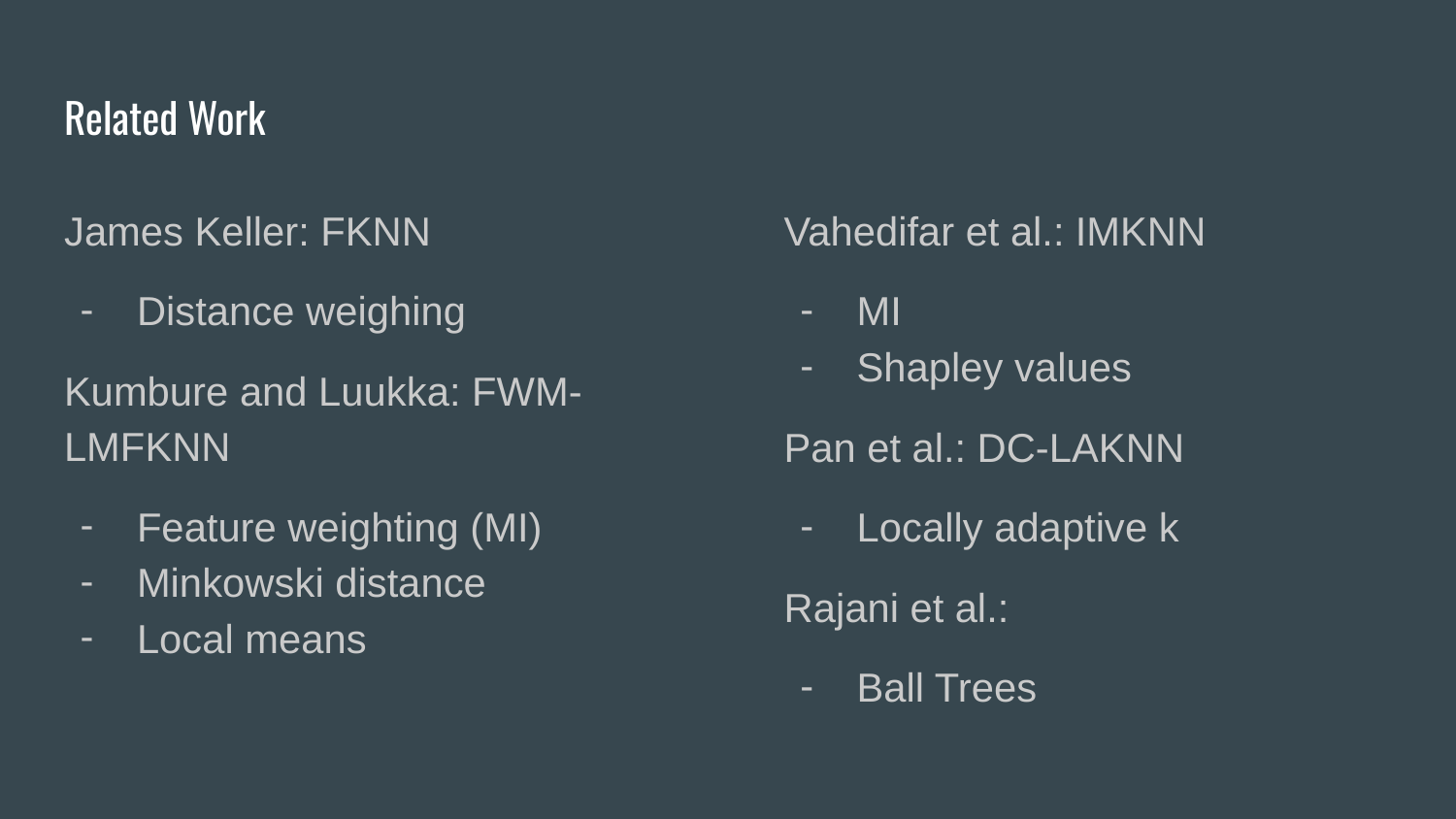

# Related Work
James Keller: FKNN
Distance weighing
Kumbure and Luukka: FWM-LMFKNN
Feature weighting (MI)
Minkowski distance
Local means

Vahedifar et al.: IMKNN
MI
Shapley values
Pan et al.: DC-LAKNN
Locally adaptive k
Rajani et al.:
Ball Trees